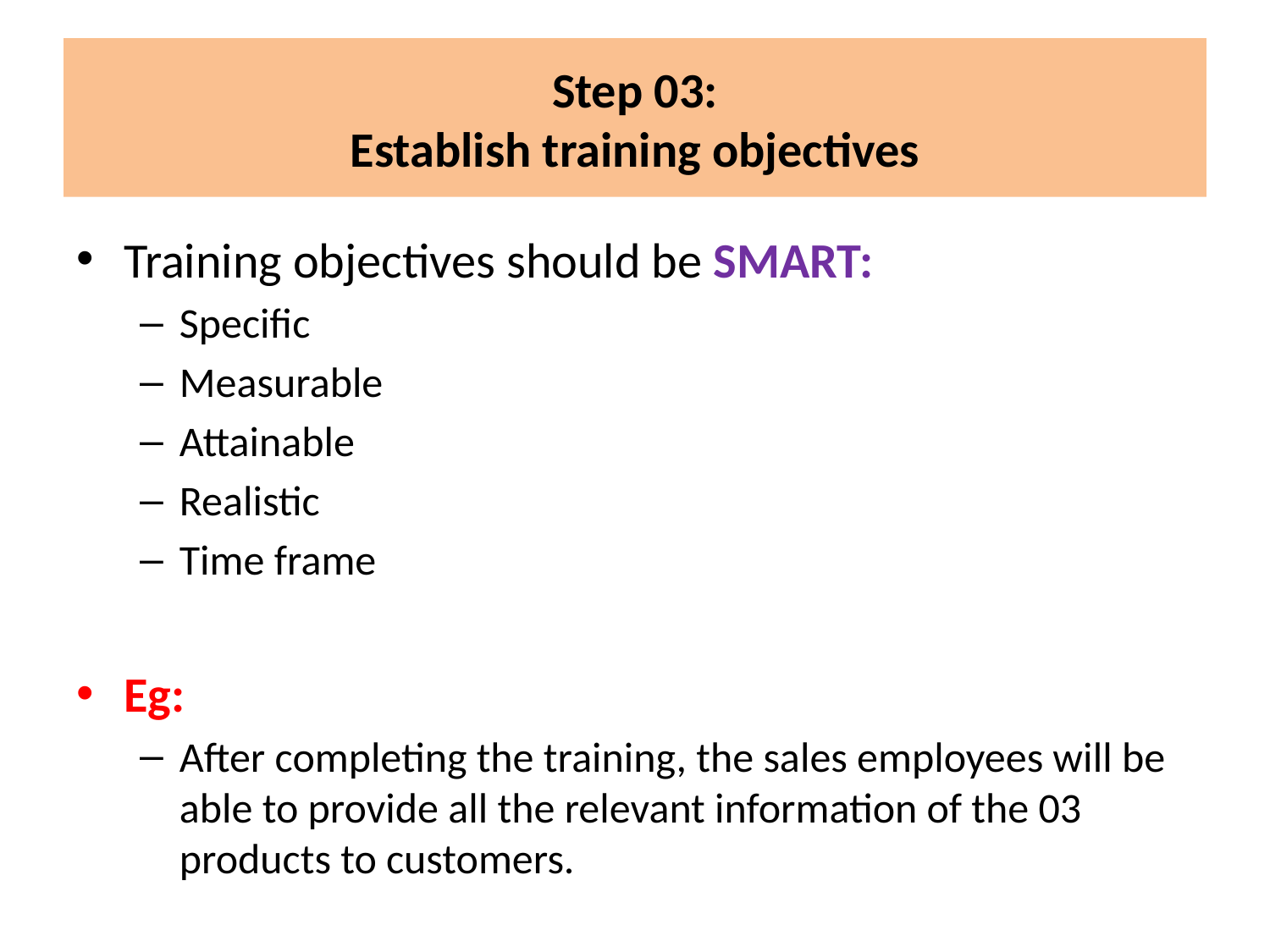

# Step 03: Establish training objectives
Training objectives should be SMART:
Specific
Measurable
Attainable
Realistic
Time frame

Eg:
After completing the training, the sales employees will be able to provide all the relevant information of the 03 products to customers.